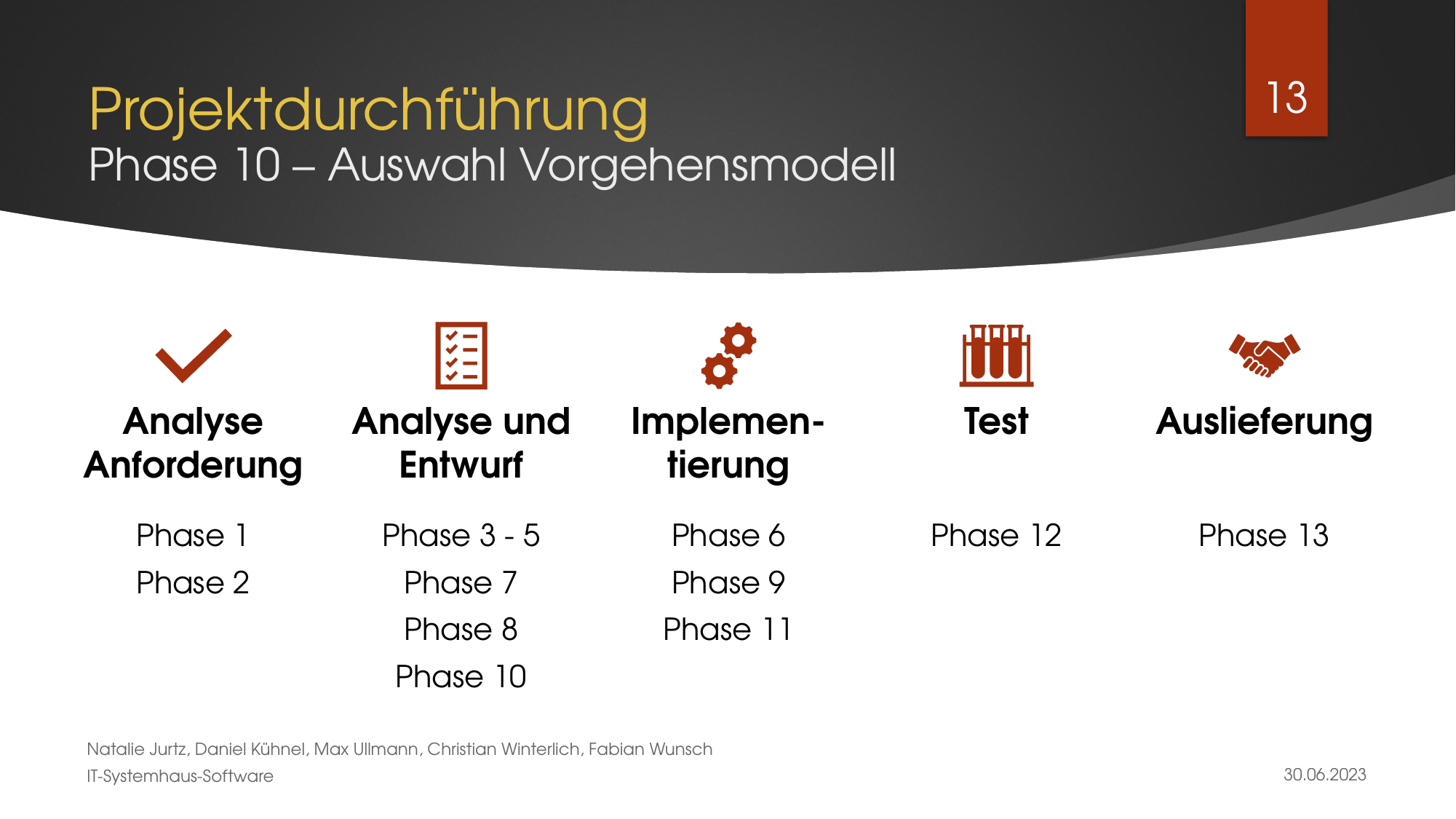

13
# Projektdurchführung Phase 10 – Auswahl Vorgehensmodell

Analyse Anforderung
Phase 1
Phase 2
Analyse und Entwurf
Phase 3 - 5
Phase 7
Phase 8
Phase 10
Implemen-tierung
Phase 6
Phase 9
Phase 11
Test
Phase 12
Auslieferung
Phase 13
Natalie Jurtz, Daniel Kühnel, Max Ullmann, Christian Winterlich, Fabian Wunsch
IT-Systemhaus-Software
30.06.2023